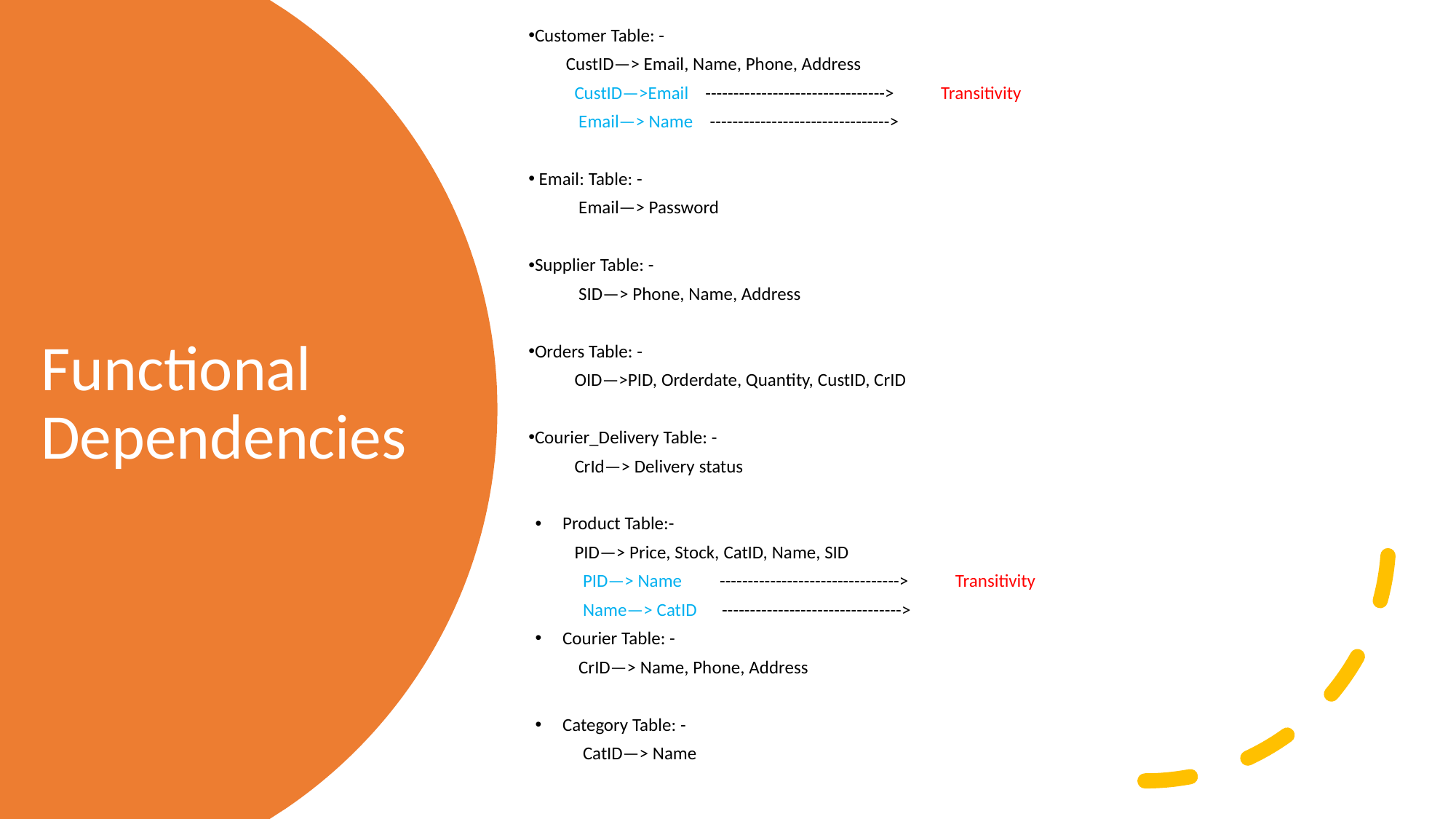

Customer Table: -
         CustID—> Email, Name, Phone, Address
           CustID—>Email    -------------------------------->           Transitivity
            Email—> Name    -------------------------------->

 Email: Table: -
            Email—> Password

Supplier Table: -
            SID—> Phone, Name, Address

Orders Table: -
           OID—>PID, Orderdate, Quantity, CustID, CrID

Courier_Delivery Table: -
           CrId—> Delivery status

Product Table:-
           PID—> Price, Stock, CatID, Name, SID
             PID—> Name         -------------------------------->           Transitivity
             Name—> CatID      -------------------------------->
Courier Table: -
            CrID—> Name, Phone, Address

Category Table: -
             CatID—> Name

Functional Dependencies